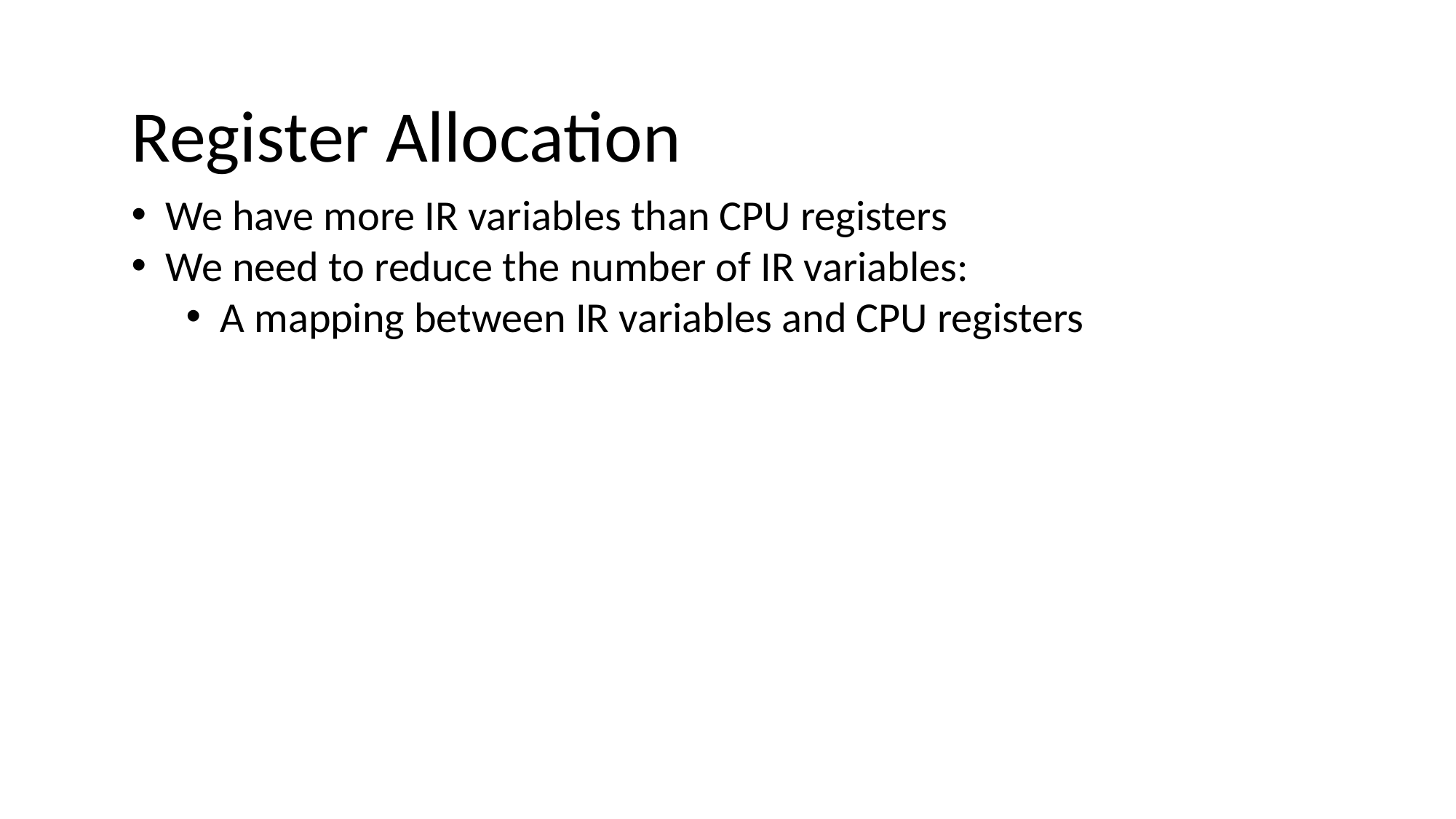

Register Allocation
We have more IR variables than CPU registers
We need to reduce the number of IR variables:
A mapping between IR variables and CPU registers